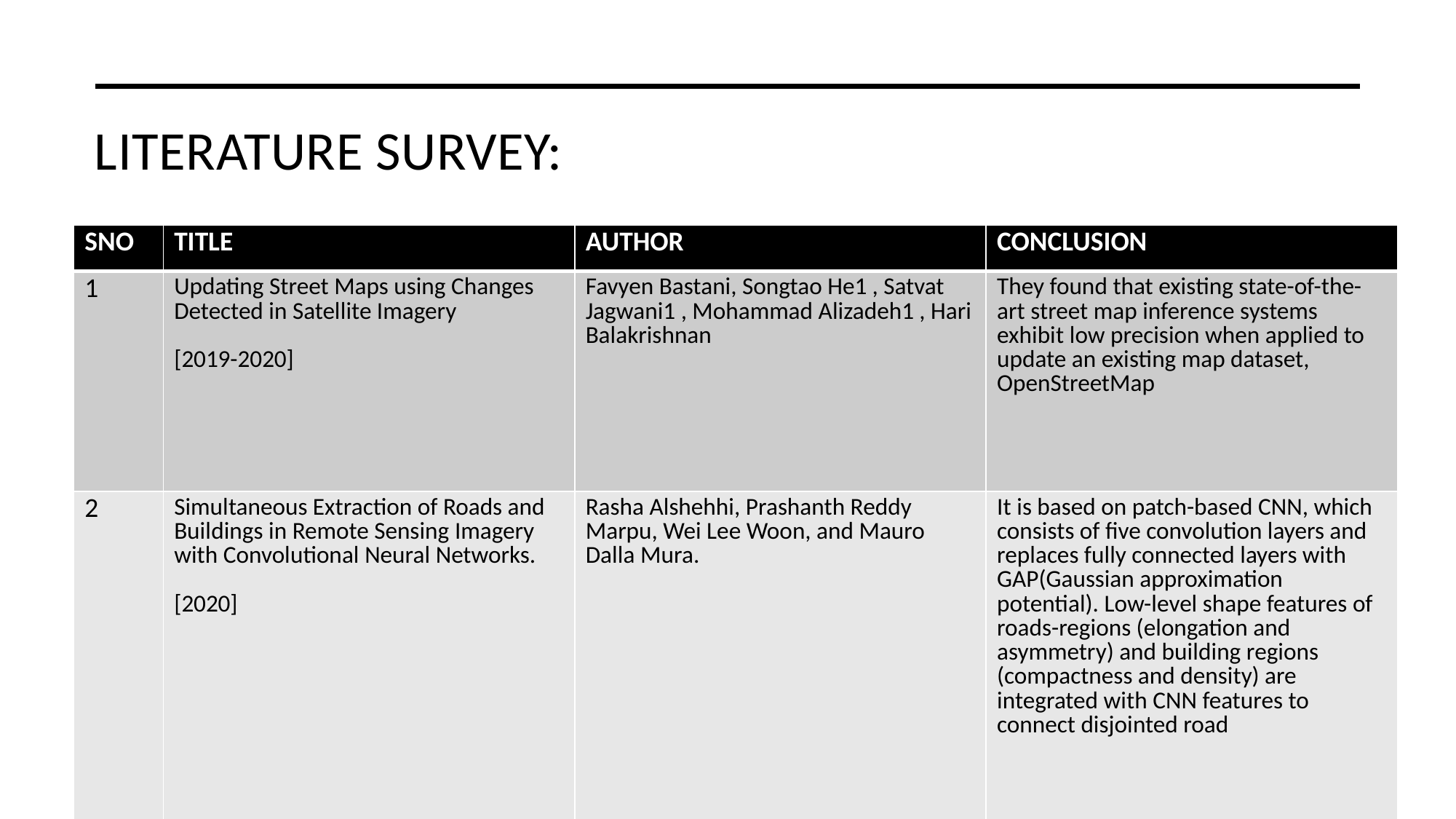

# LITERATURE SURVEY:
| SNO | TITLE | AUTHOR | CONCLUSION |
| --- | --- | --- | --- |
| 1 | Updating Street Maps using Changes Detected in Satellite Imagery [2019-2020] | Favyen Bastani, Songtao He1 , Satvat Jagwani1 , Mohammad Alizadeh1 , Hari Balakrishnan | They found that existing state-of-the-art street map inference systems exhibit low precision when applied to update an existing map dataset, OpenStreetMap |
| 2 | Simultaneous Extraction of Roads and Buildings in Remote Sensing Imagery with Convolutional Neural Networks. [2020] | Rasha Alshehhi, Prashanth Reddy Marpu, Wei Lee Woon, and Mauro Dalla Mura. | It is based on patch-based CNN, which consists of five convolution layers and replaces fully connected layers with GAP(Gaussian approximation potential). Low-level shape features of roads-regions (elongation and asymmetry) and building regions (compactness and density) are integrated with CNN features to connect disjointed road |
|  |  |  |  |
|  |  |  |  |
|  |  |  |  |
|  |  |  |  |
|  |  |  |  |